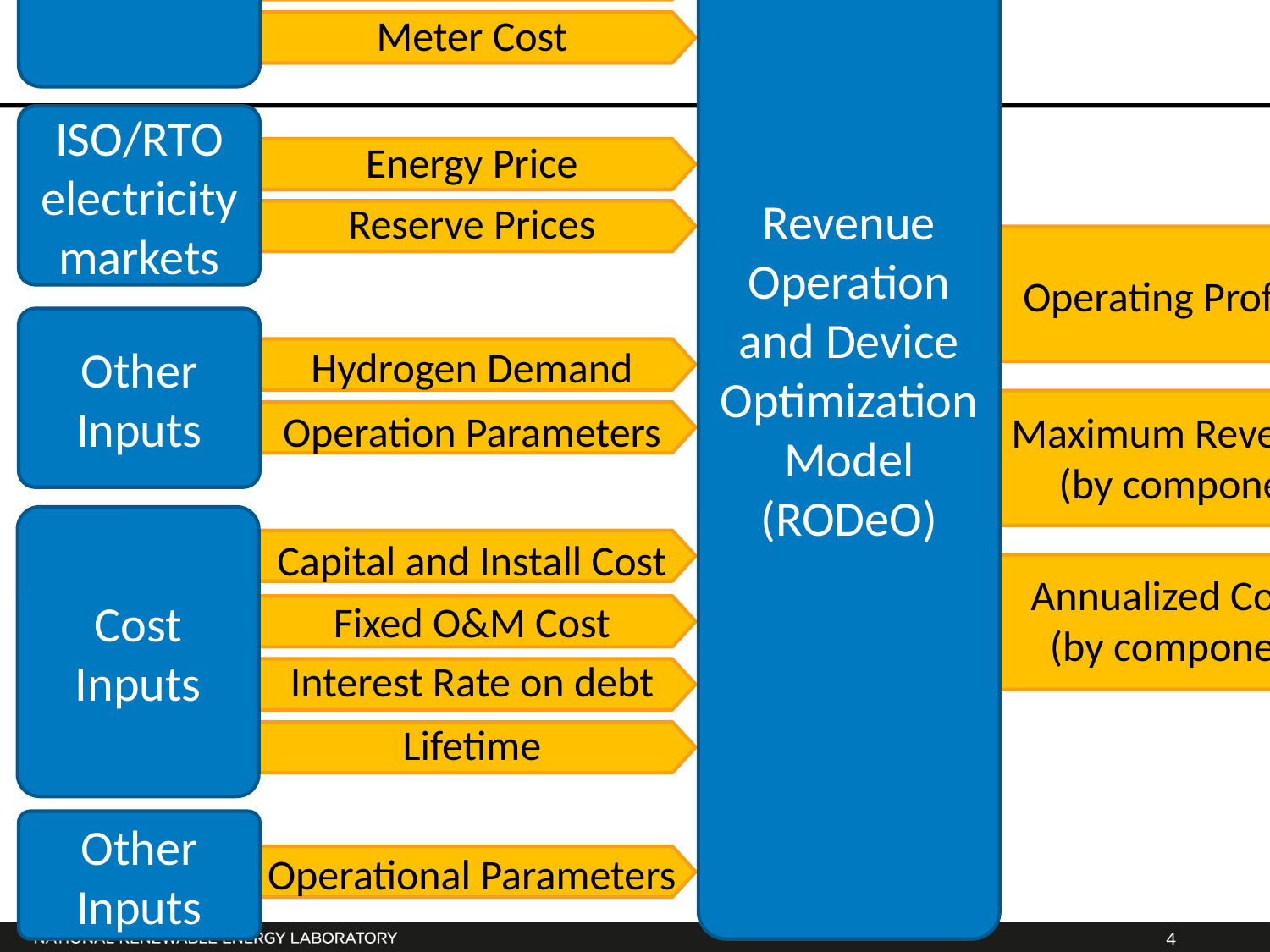

Outputs
Inputs
Input Values
Model
Utility Service
Revenue Operation and Device Optimization Model
(RODeO)
Energy Price
Fixed Demand Charge
Timed Demand Charge
Meter Cost
Energy Price
Reserve Prices
Hydrogen Demand
Operation Parameters
Capital and Install Cost
Fixed O&M Cost
Interest Rate on debt
Lifetime
Operational Parameters

ISO/RTO electricity markets

Maximum Revenue
     (by component)

Annualized Cost
  (by component)

Operating Profiles

Operating Profiles
Other Inputs

Maximum Revenue
     (by component)
Cost Inputs
Cost Model

Annualized Cost
  (by component)
Other Inputs